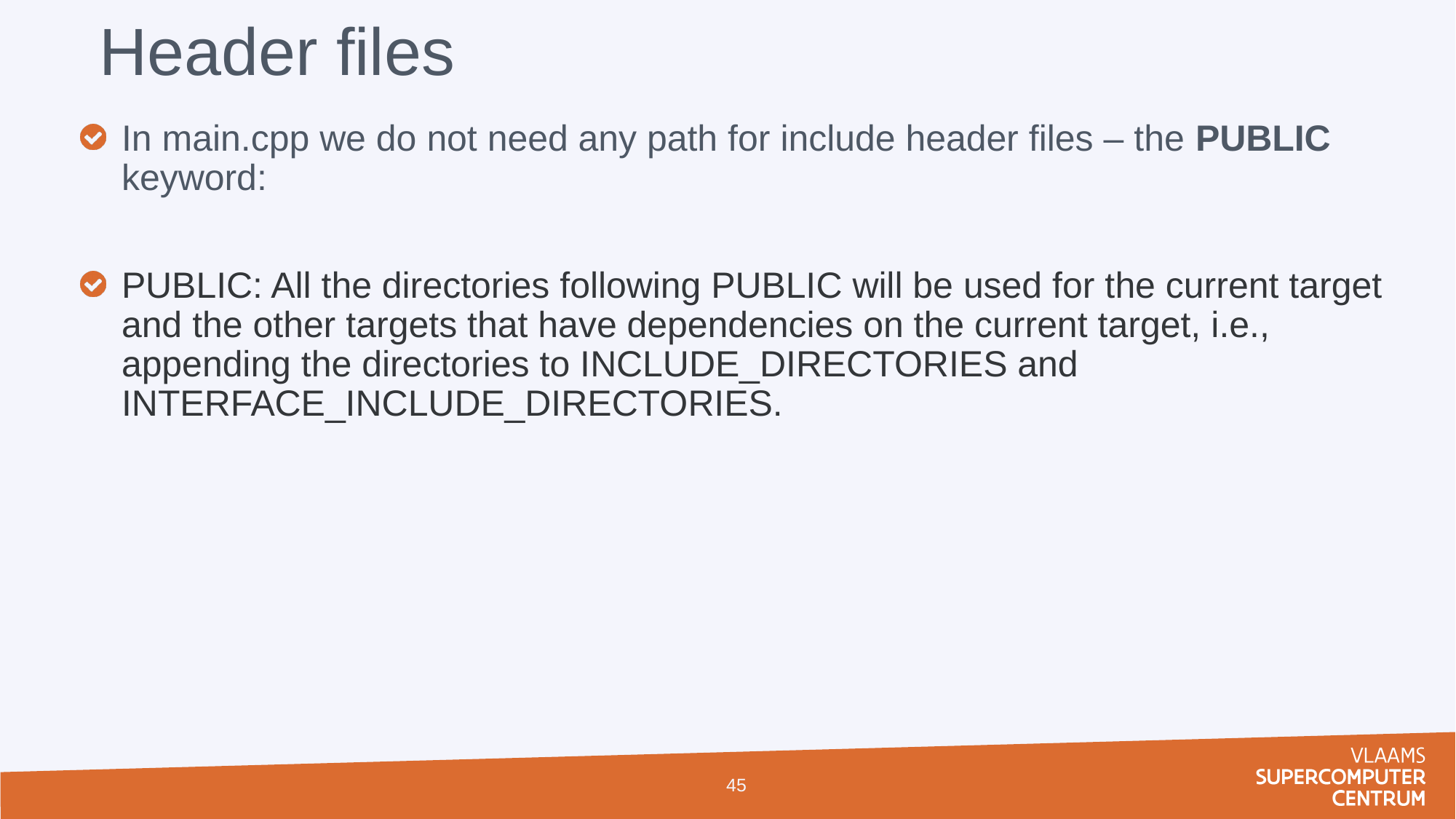

# Header files
In main.cpp we do not need any path for include header files – the PUBLIC keyword:

PUBLIC: All the directories following PUBLIC will be used for the current target and the other targets that have dependencies on the current target, i.e., appending the directories to INCLUDE_DIRECTORIES and INTERFACE_INCLUDE_DIRECTORIES.

45